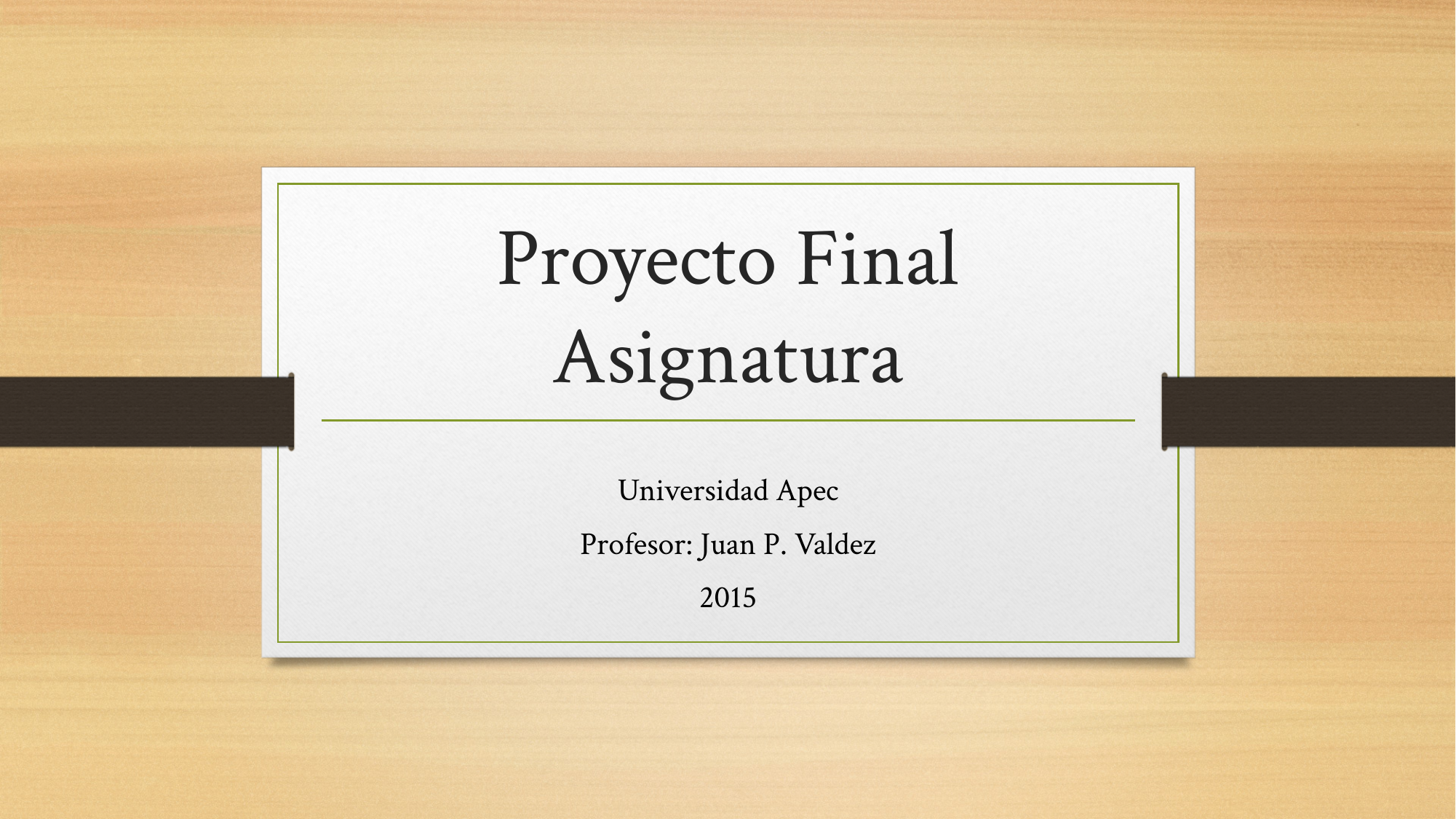

# Proyecto Final Asignatura
Universidad Apec
Profesor: Juan P. Valdez
2015